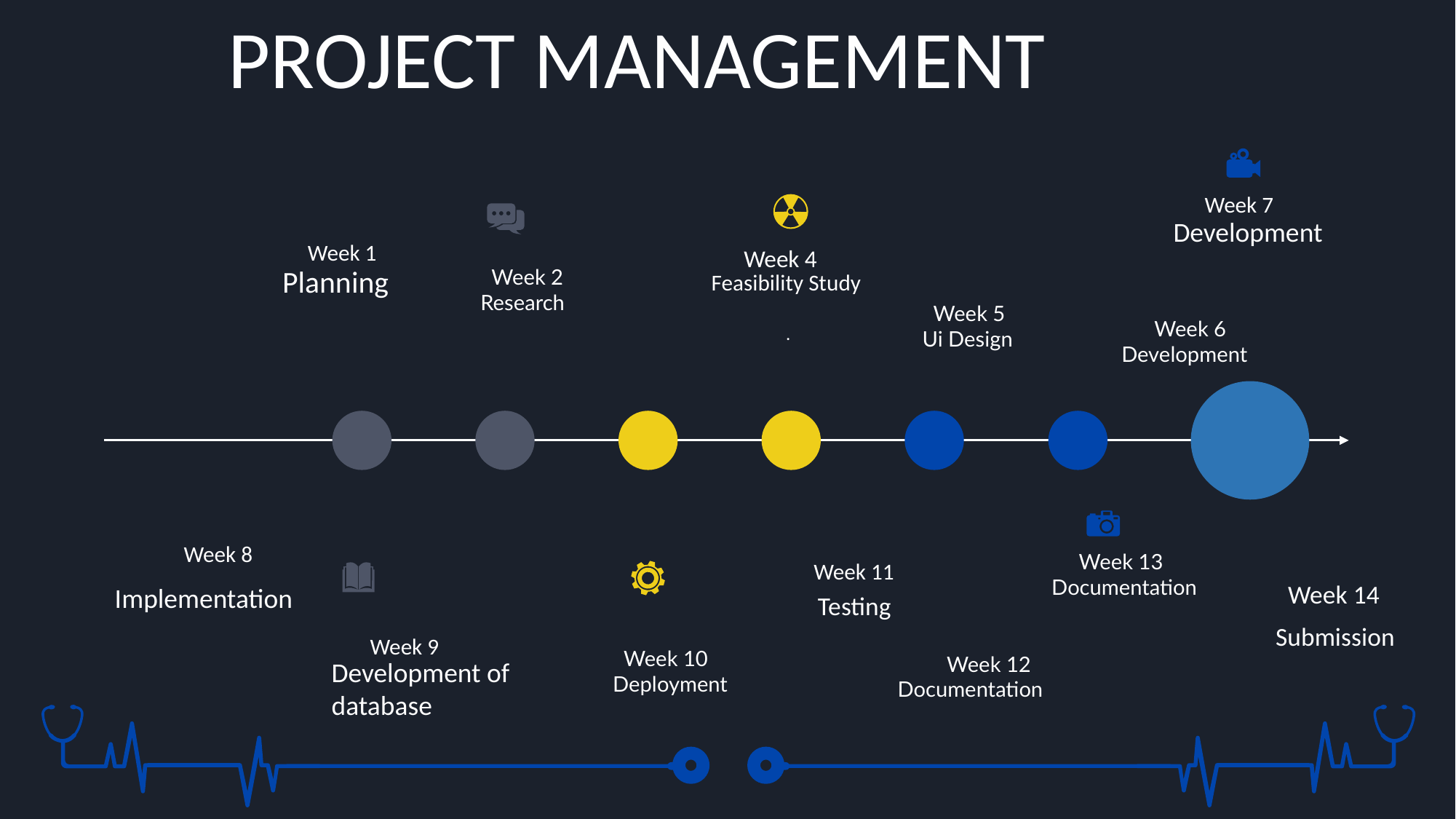

PROJECT MANAGEMENT

Week 7
Development

Week 1
            Planning
               Week 4
      Feasibility Study

.
  Week 2
Research
  Week 5
Ui Design
        Week 6
  Development

           Week 8
Implementation
      Week 13
 Documentation
            Week 11
                    Testing

    Week 14
              Submission
       Week 9
Development of database
       Week 10
     Deployment
          Week 12
 Documentation